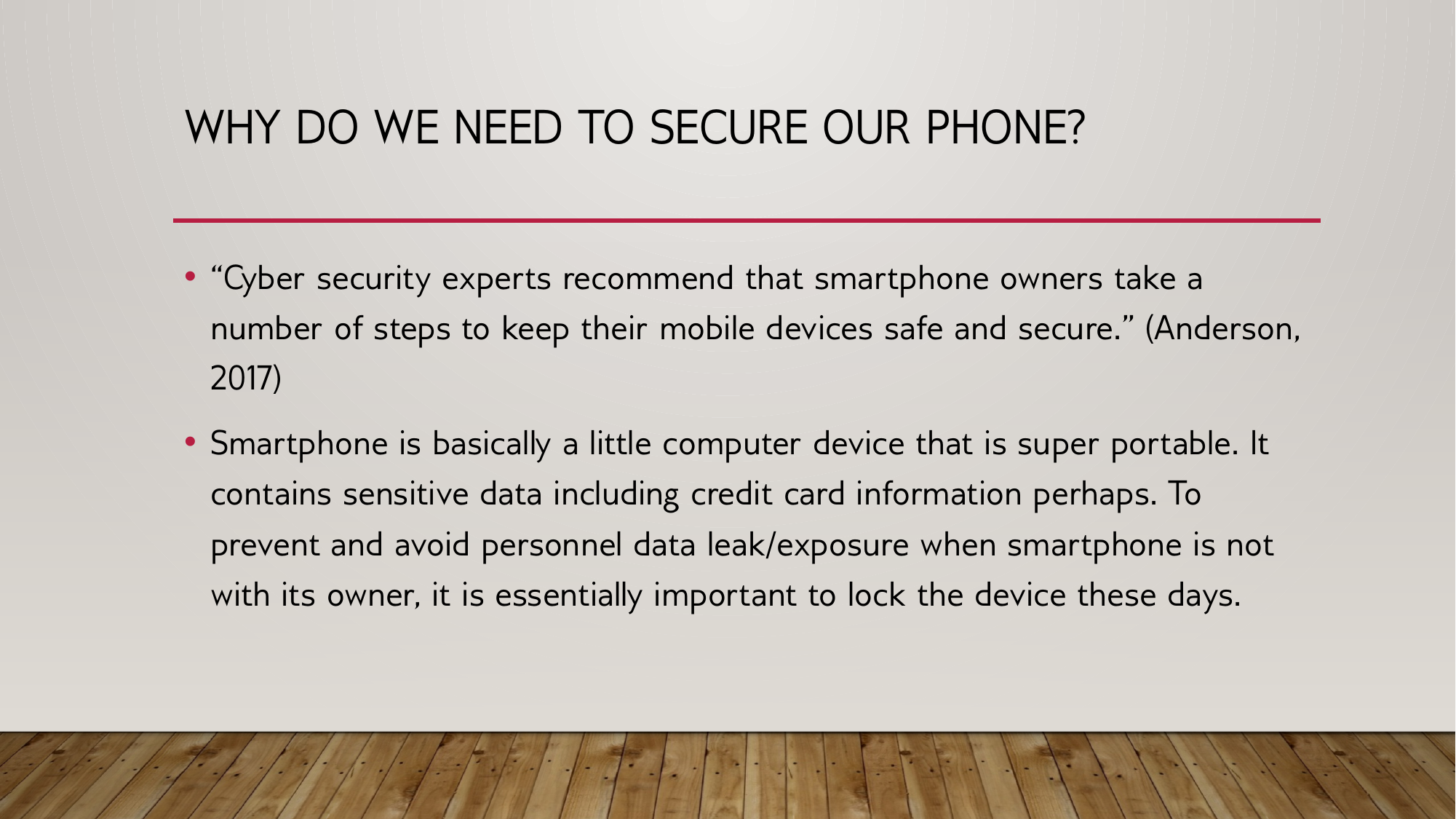

# Why do we need to secure our phone?
“Cyber security experts recommend that smartphone owners take a number of steps to keep their mobile devices safe and secure.” (Anderson, 2017)
Smartphone is basically a little computer device that is super portable. It contains sensitive data including credit card information perhaps. To prevent and avoid personnel data leak/exposure when smartphone is not with its owner, it is essentially important to lock the device these days.